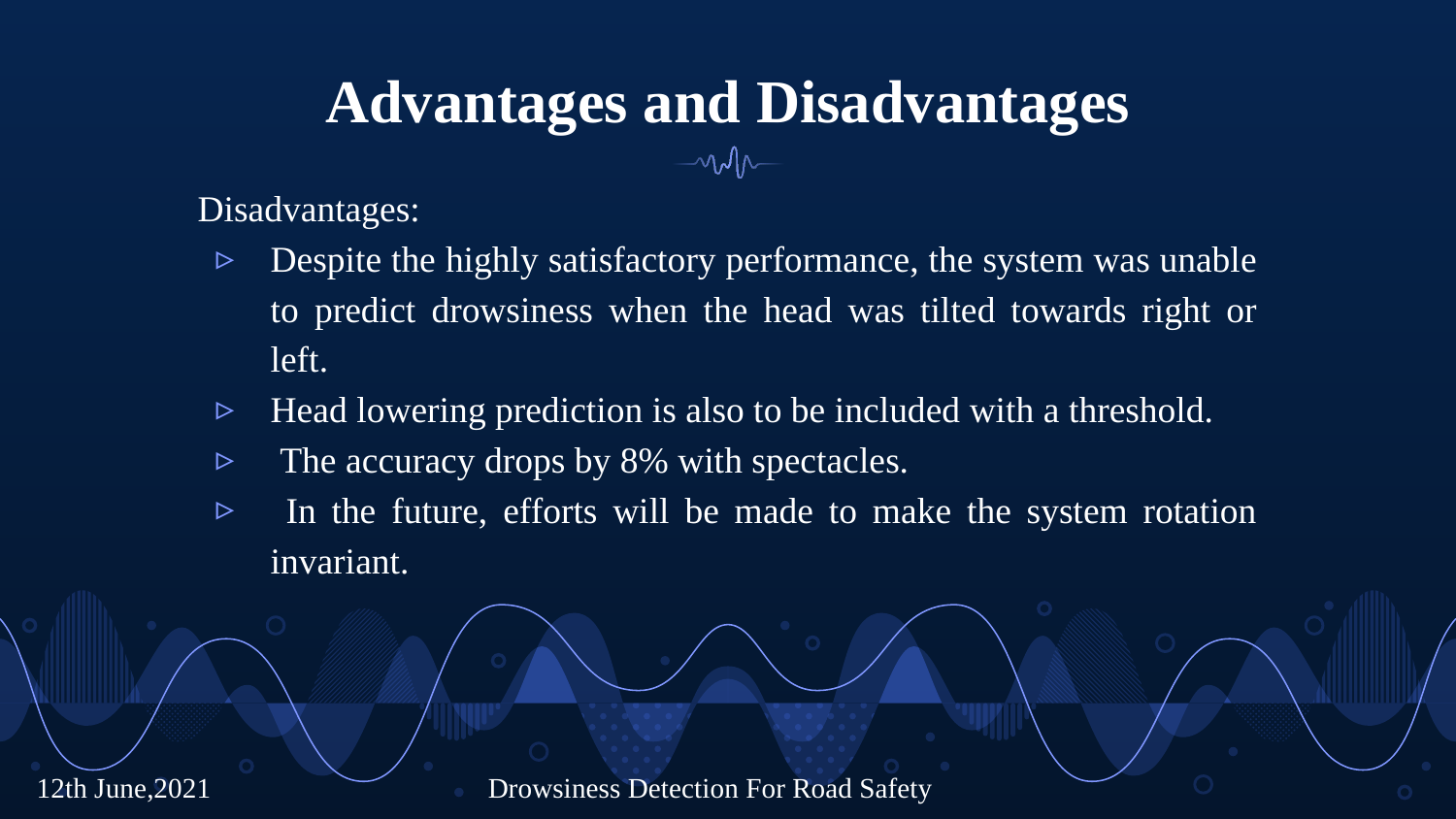

# Advantages and Disadvantages
Disadvantages:
Despite the highly satisfactory performance, the system was unable to predict drowsiness when the head was tilted towards right or left.
Head lowering prediction is also to be included with a threshold.
 The accuracy drops by 8% with spectacles.
 In the future, efforts will be made to make the system rotation invariant.